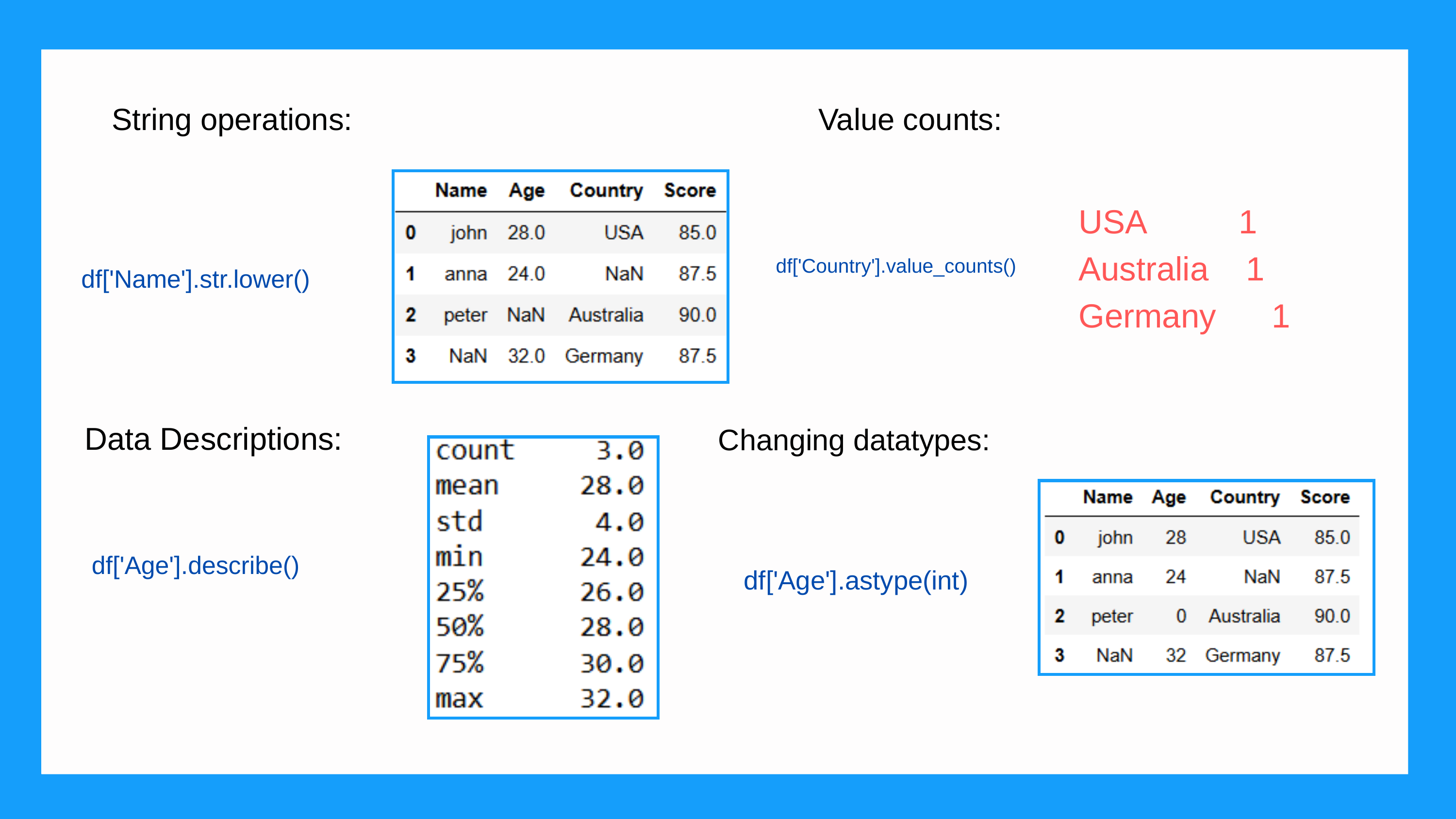

String operations:
Value counts:

USA          1
Australia    1
Germany      1
df['Country'].value_counts()
df['Name'].str.lower()
Data Descriptions:
Changing datatypes:

df['Age'].describe()
df['Age'].astype(int)